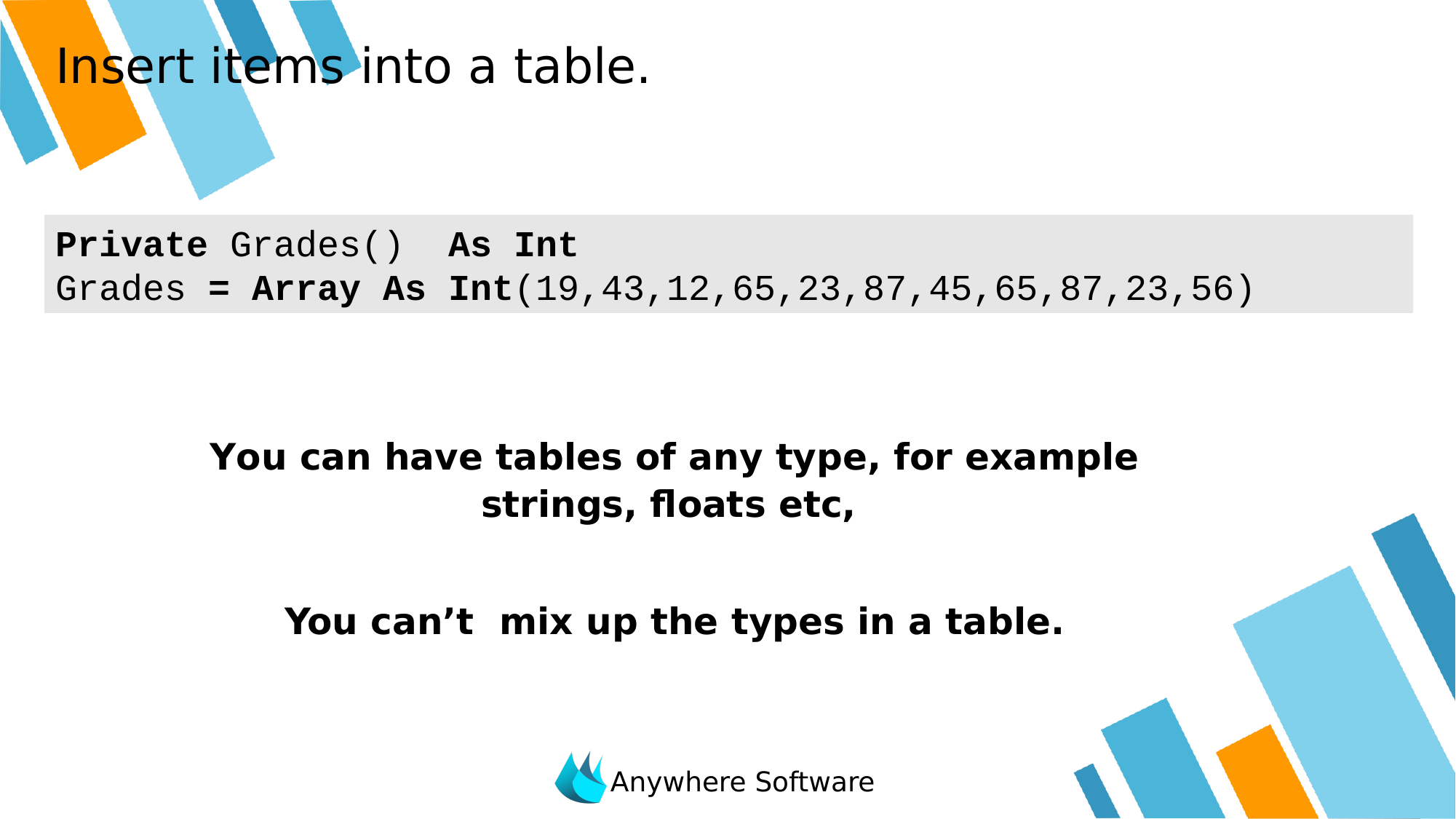

# Insert items into a table.
Private Grades()  As Int
Grades = Array As Int(19,43,12,65,23,87,45,65,87,23,56)
You can have tables of any type, for example strings, floats etc,

You can’t  mix up the types in a table.